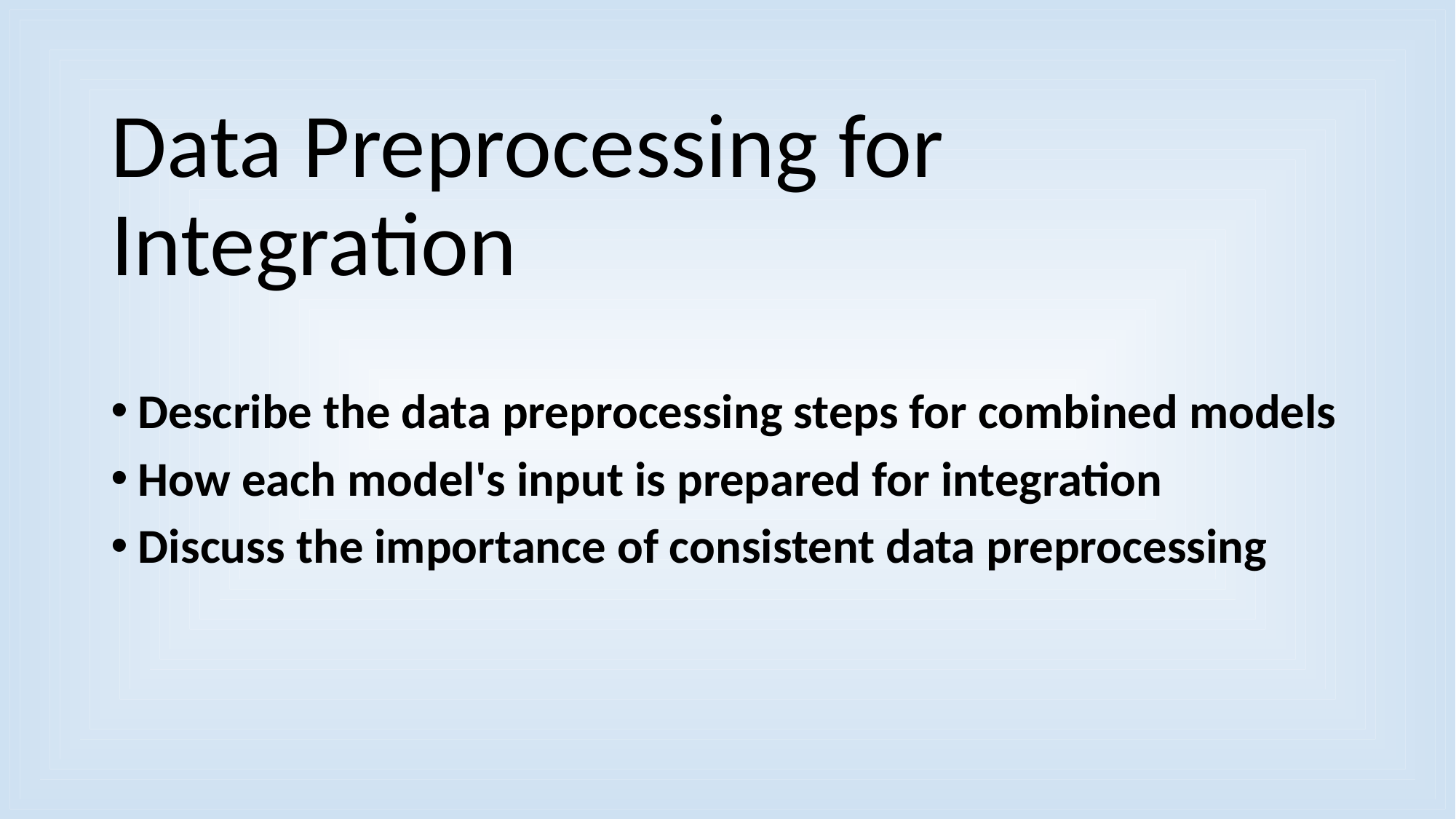

# Data Preprocessing for Integration
Describe the data preprocessing steps for combined models
How each model's input is prepared for integration
Discuss the importance of consistent data preprocessing